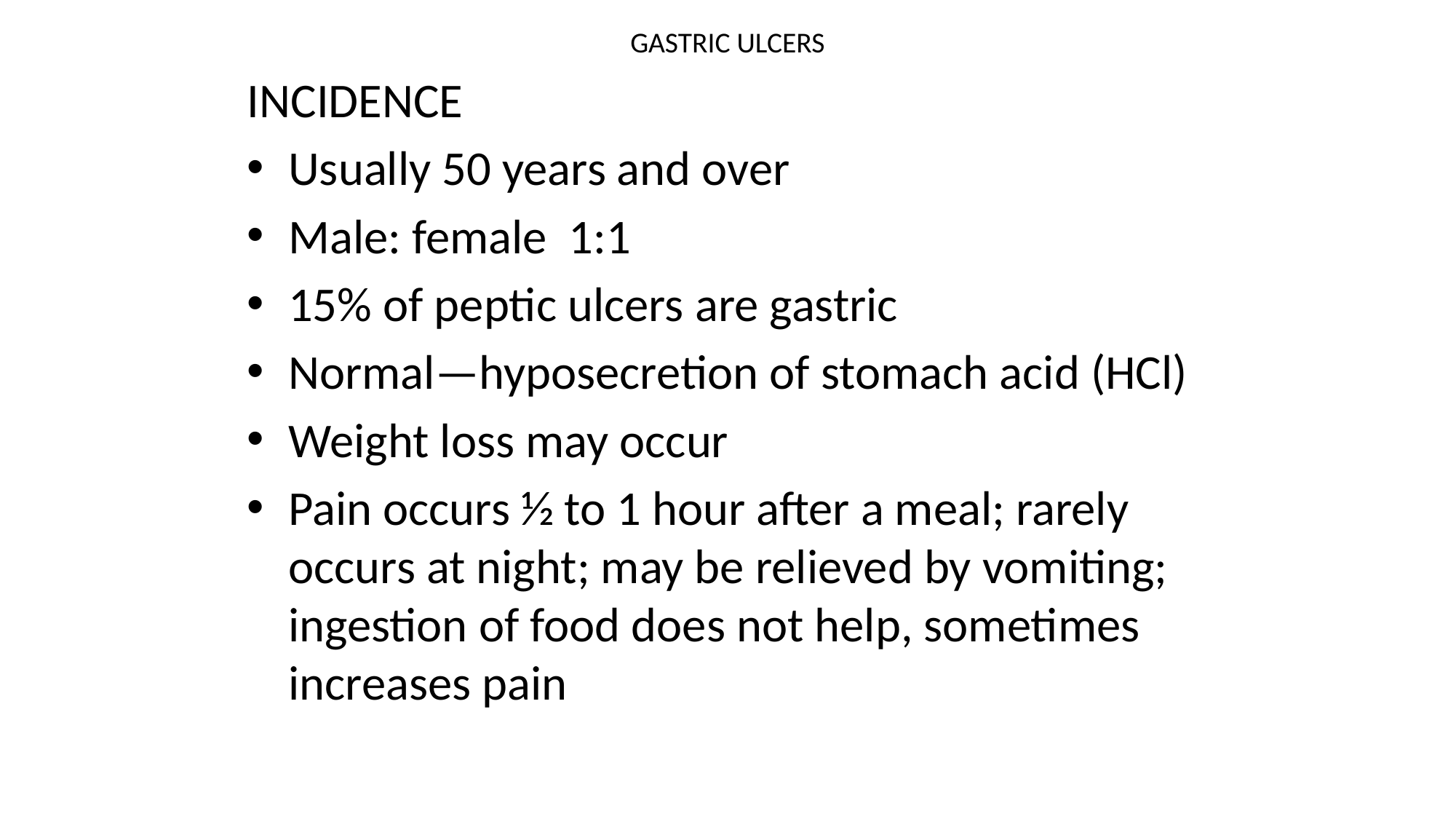

# GASTRIC ULCERS
INCIDENCE
Usually 50 years and over
Male: female  1:1
15% of peptic ulcers are gastric
Normal—hyposecretion of stomach acid (HCl)
Weight loss may occur
Pain occurs 1⁄2 to 1 hour after a meal; rarely occurs at night; may be relieved by vomiting; ingestion of food does not help, sometimes increases pain